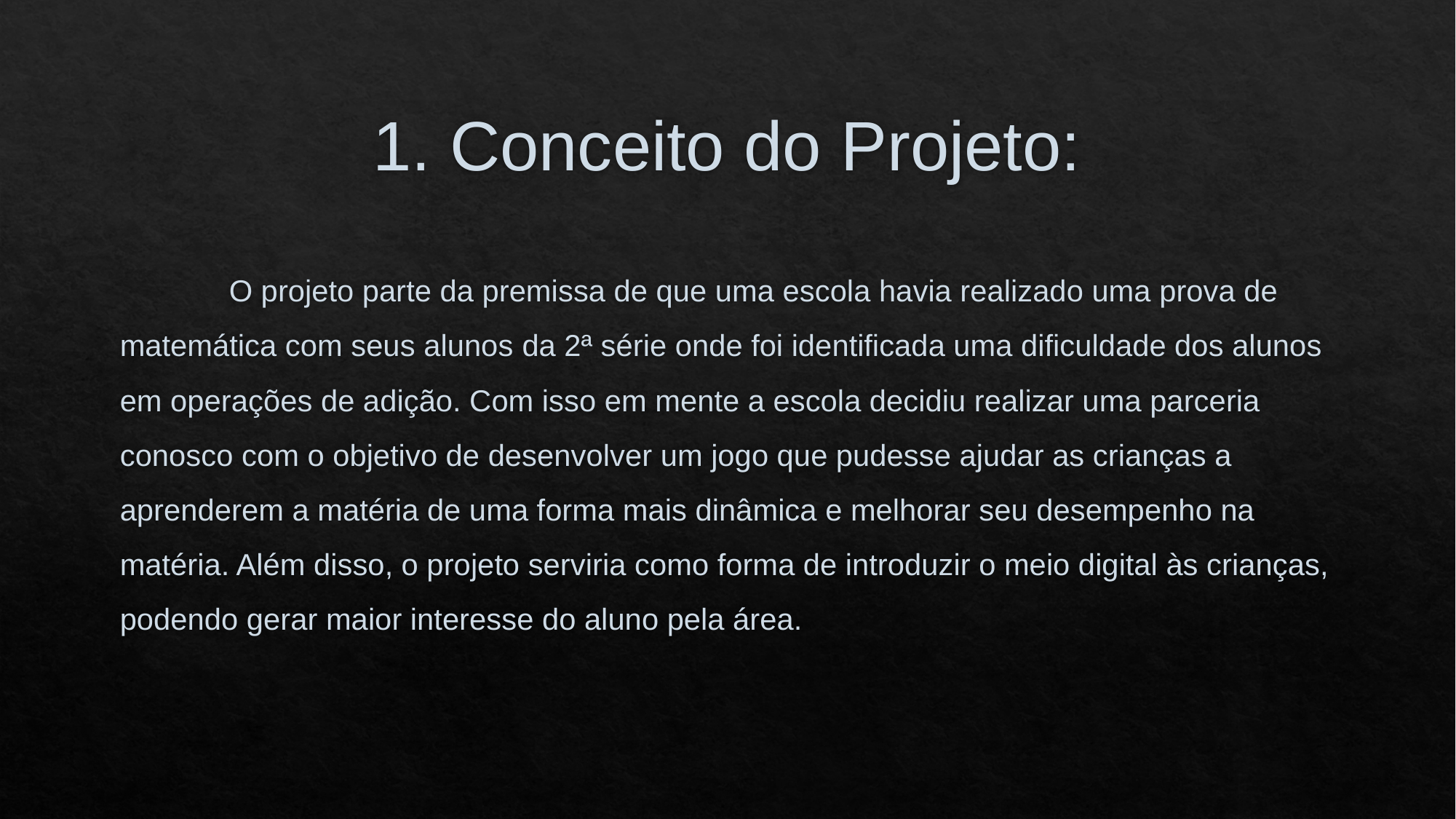

# 1. Conceito do Projeto:
	O projeto parte da premissa de que uma escola havia realizado uma prova de matemática com seus alunos da 2ª série onde foi identificada uma dificuldade dos alunos em operações de adição. Com isso em mente a escola decidiu realizar uma parceria conosco com o objetivo de desenvolver um jogo que pudesse ajudar as crianças a aprenderem a matéria de uma forma mais dinâmica e melhorar seu desempenho na matéria. Além disso, o projeto serviria como forma de introduzir o meio digital às crianças, podendo gerar maior interesse do aluno pela área.